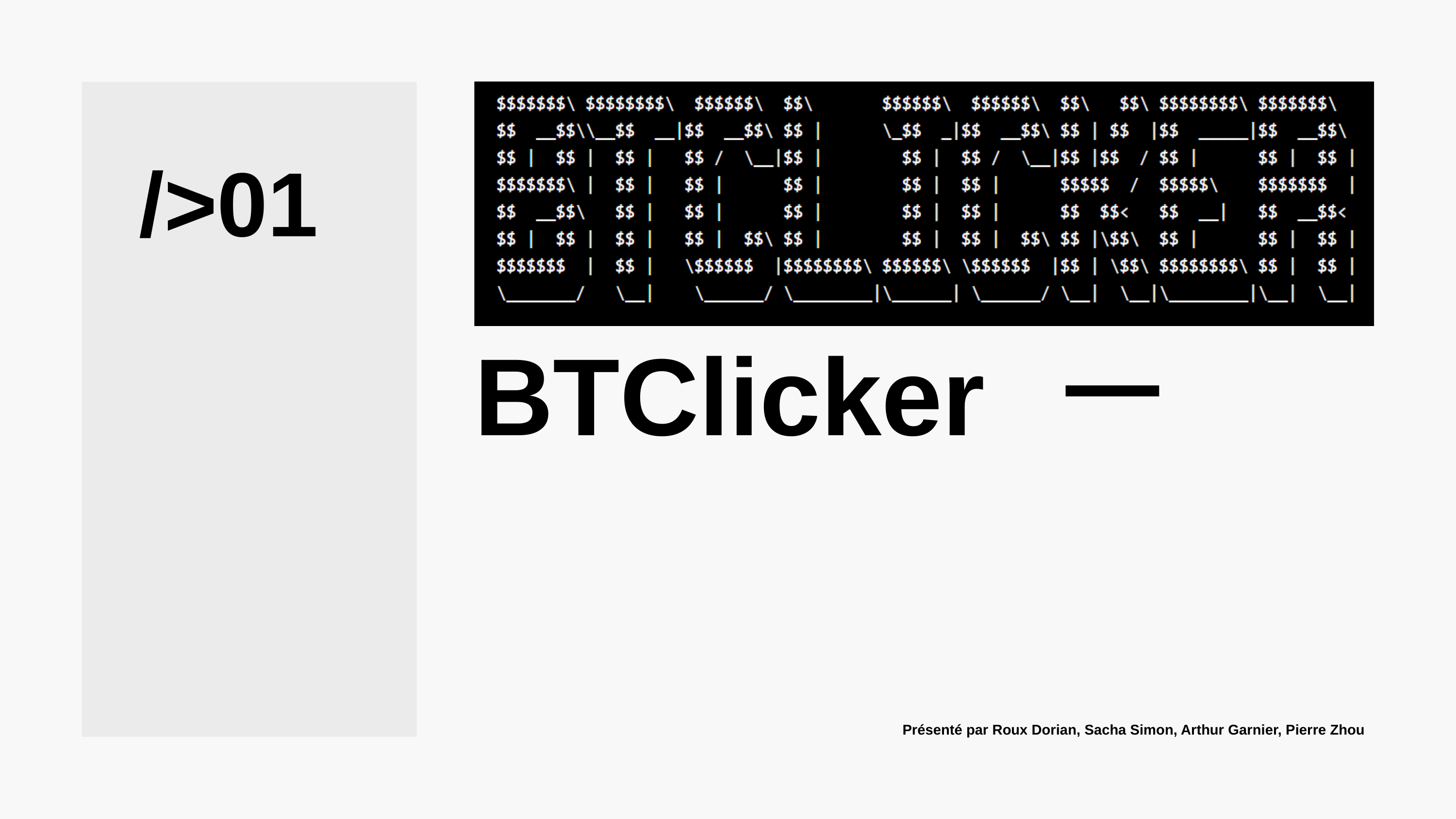

/>01
BTClicker

Présenté par Roux Dorian, Sacha Simon, Arthur Garnier, Pierre Zhou